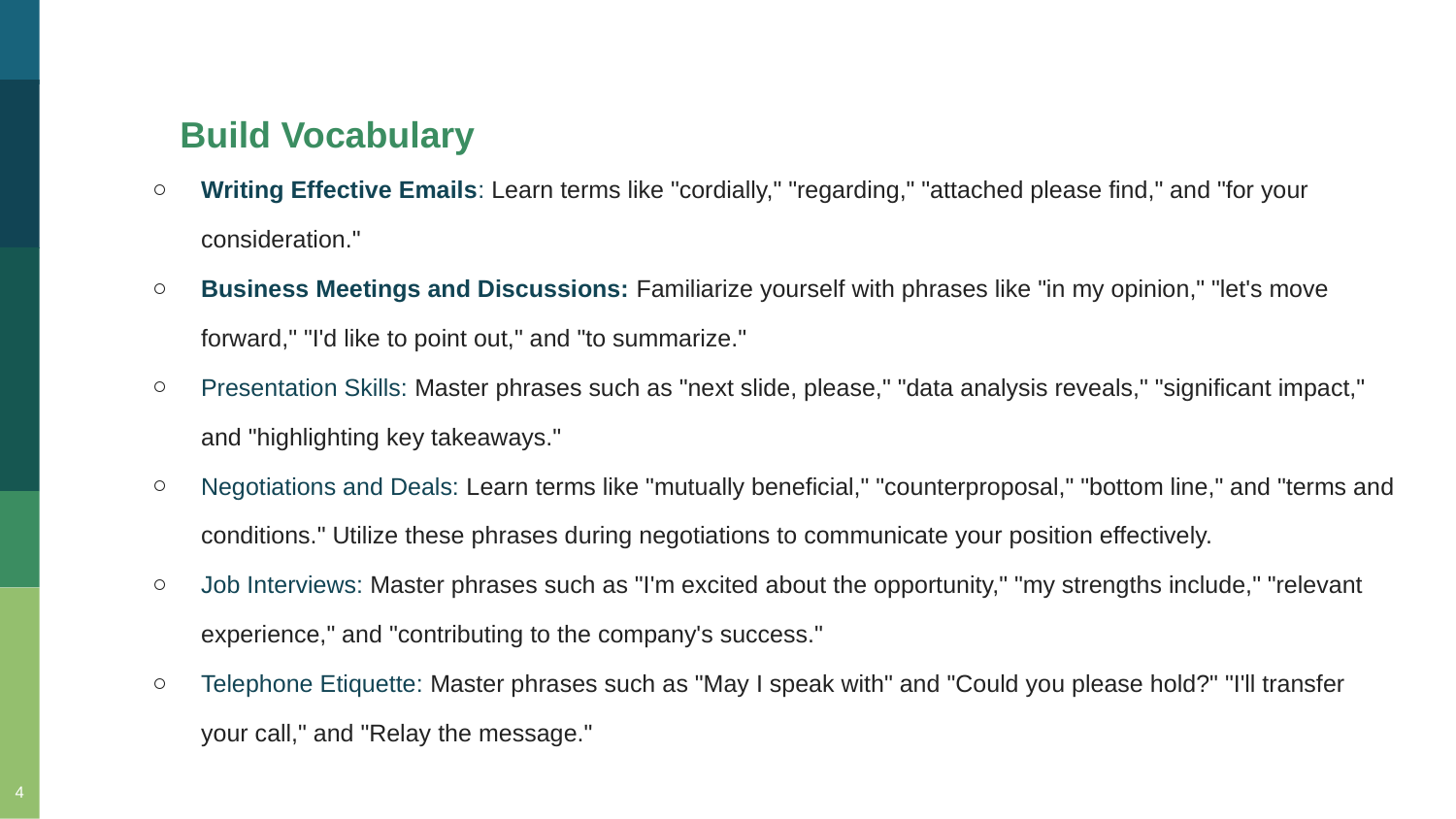

Build Vocabulary
Writing Effective Emails: Learn terms like "cordially," "regarding," "attached please find," and "for your consideration."
Business Meetings and Discussions: Familiarize yourself with phrases like "in my opinion," "let's move forward," "I'd like to point out," and "to summarize."
Presentation Skills: Master phrases such as "next slide, please," "data analysis reveals," "significant impact," and "highlighting key takeaways."
Negotiations and Deals: Learn terms like "mutually beneficial," "counterproposal," "bottom line," and "terms and conditions." Utilize these phrases during negotiations to communicate your position effectively.
Job Interviews: Master phrases such as "I'm excited about the opportunity," "my strengths include," "relevant experience," and "contributing to the company's success."
Telephone Etiquette: Master phrases such as "May I speak with" and "Could you please hold?" "I'll transfer your call," and "Relay the message."
4